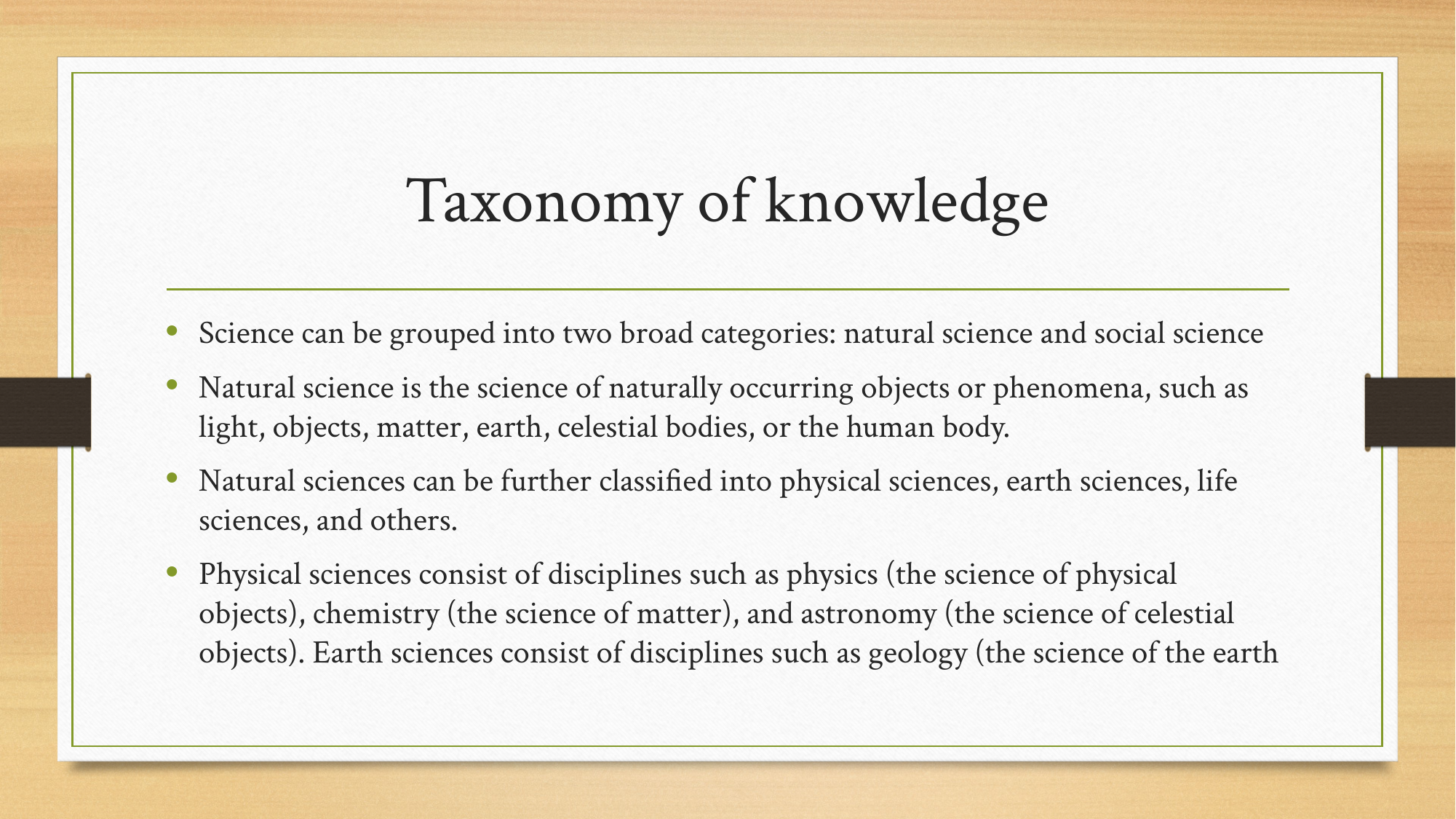

# Taxonomy of knowledge
Science can be grouped into two broad categories: natural science and social science
Natural science is the science of naturally occurring objects or phenomena, such as light, objects, matter, earth, celestial bodies, or the human body.
Natural sciences can be further classified into physical sciences, earth sciences, life sciences, and others.
Physical sciences consist of disciplines such as physics (the science of physical objects), chemistry (the science of matter), and astronomy (the science of celestial objects). Earth sciences consist of disciplines such as geology (the science of the earth